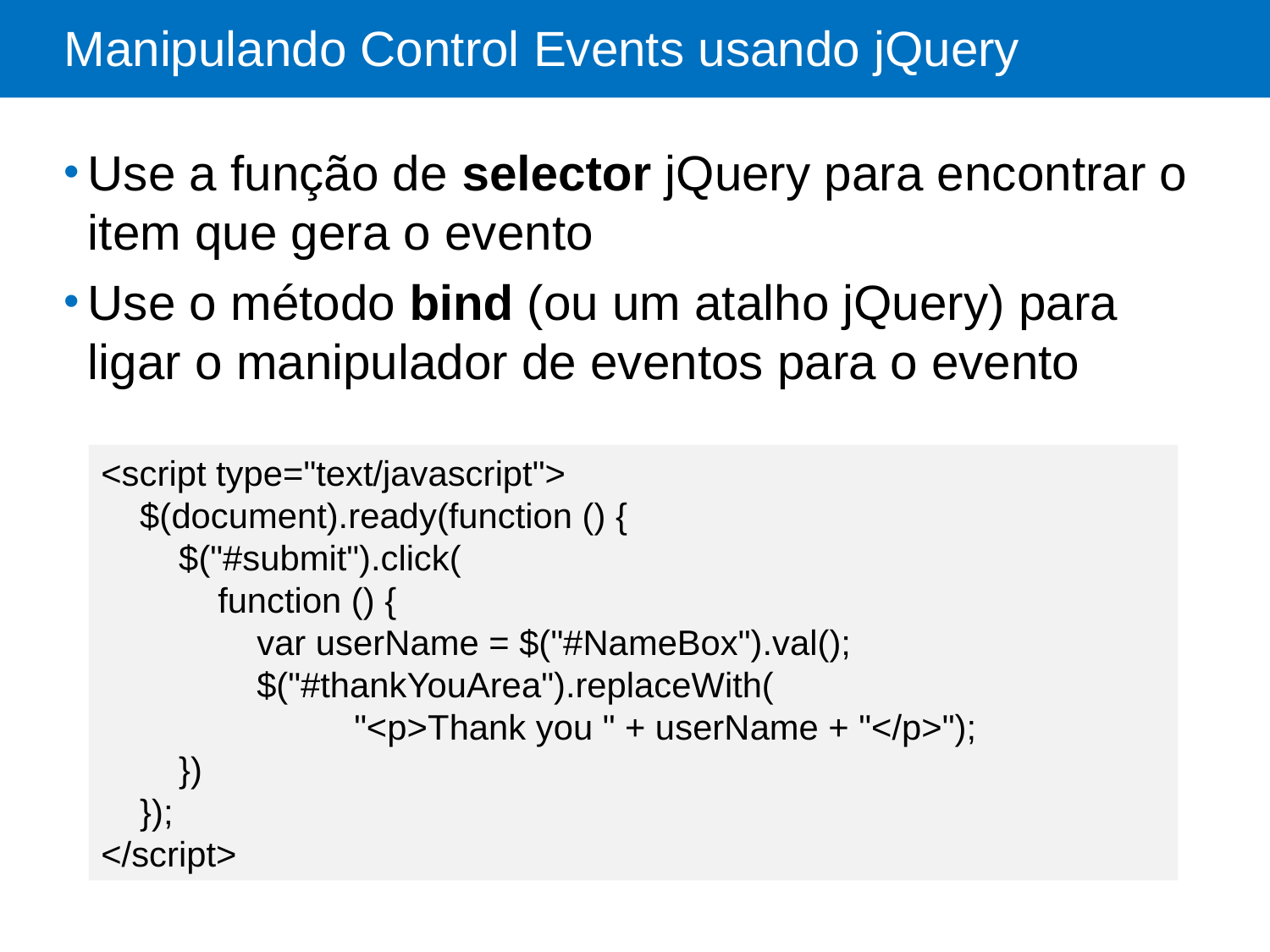

# Manipulando Control Events usando jQuery
Use a função de selector jQuery para encontrar o item que gera o evento
Use o método bind (ou um atalho jQuery) para ligar o manipulador de eventos para o evento
<script type="text/javascript">
    $(document).ready(function () {
        $("#submit").click(
            function () {
                var userName = $("#NameBox").val();
                $("#thankYouArea").replaceWith(
                          "<p>Thank you " + userName + "</p>");
        })
    });
</script>